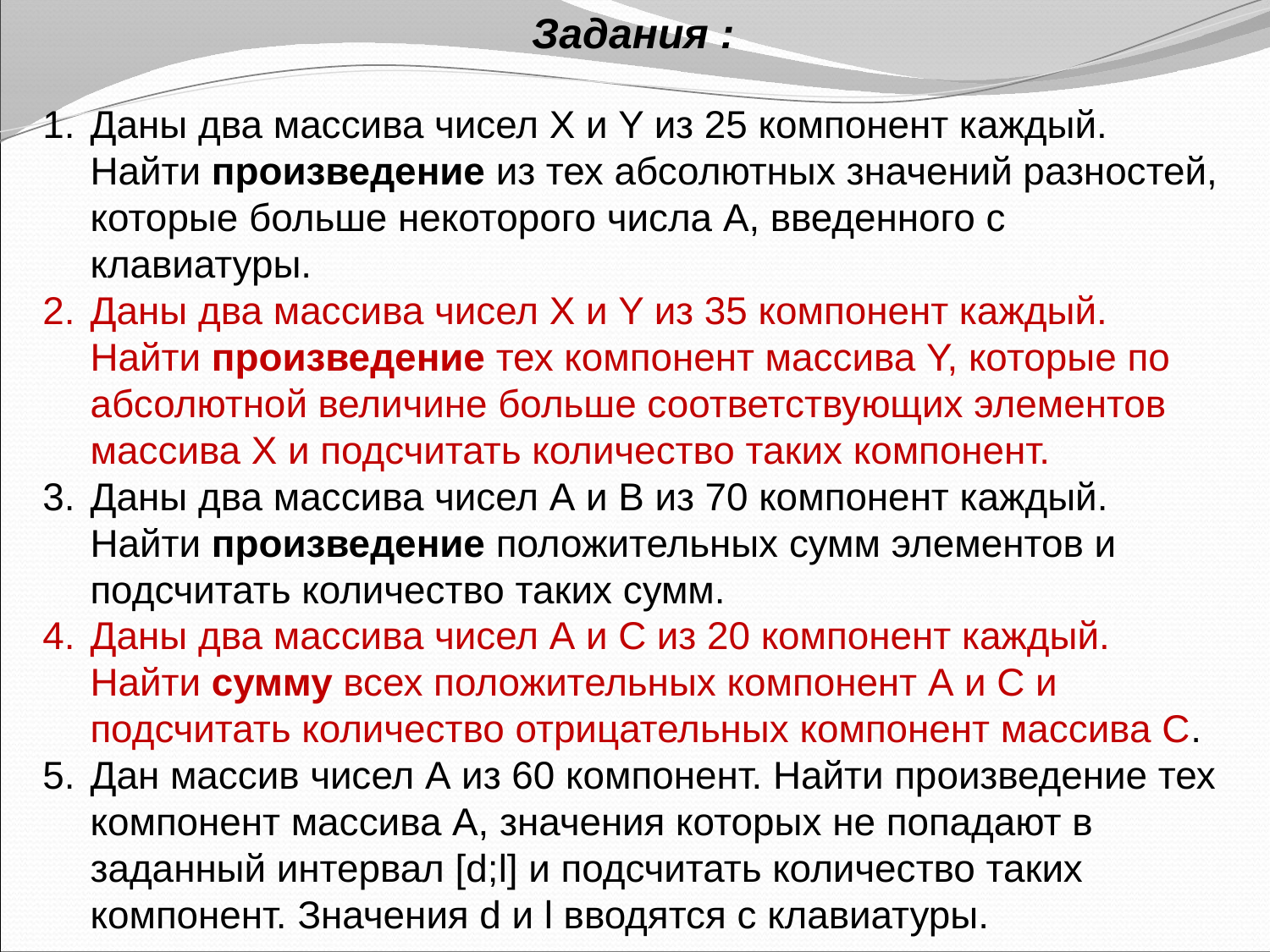

Задания :

Даны два массива чисел X и Y из 25 компонент каждый. Найти произведение из тех абсолютных значений разностей, которые больше некоторого числа А, введенного с клавиатуры.
Даны два массива чисел X и Y из 35 компонент каждый. Найти произведение тех компонент массива Y, которые по абсолютной величине больше соответствующих элементов массива X и подсчитать количество таких компонент.
Даны два массива чисел А и B из 70 компонент каждый. Найти произведение положительных сумм элементов и подсчитать количество таких сумм.
Даны два массива чисел А и С из 20 компонент каждый. Найти сумму всех положительных компонент А и С и подсчитать количество отрицательных компонент массива С.
Дан массив чисел А из 60 компонент. Найти произведение тех компонент массива А, значения которых не попадают в заданный интервал [d;l] и подсчитать количество таких компонент. Значения d и l вводятся с клавиатуры.